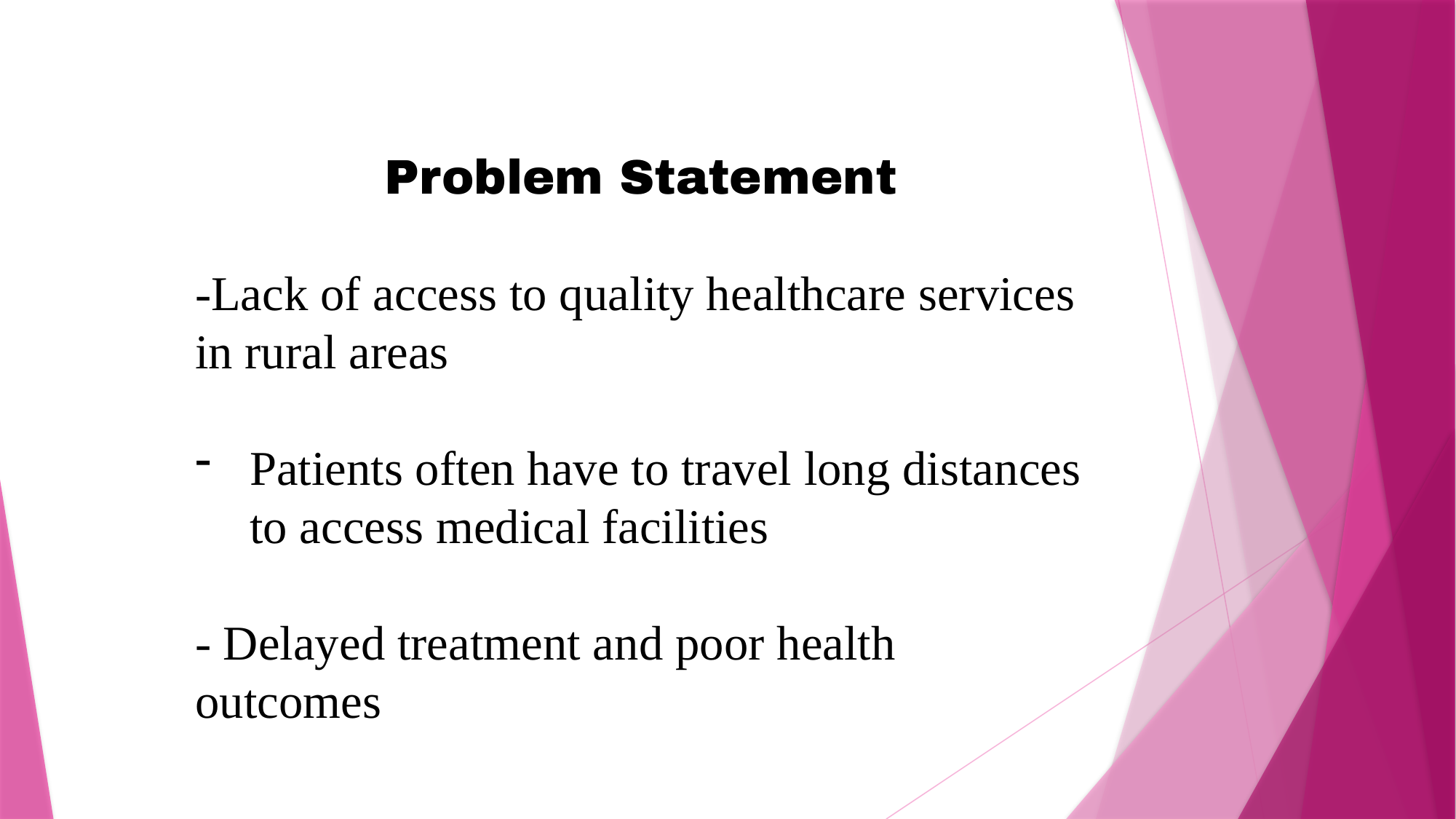

Problem Statement

-Lack of access to quality healthcare services in rural areas

Patients often have to travel long distances to access medical facilities

- Delayed treatment and poor health outcomes